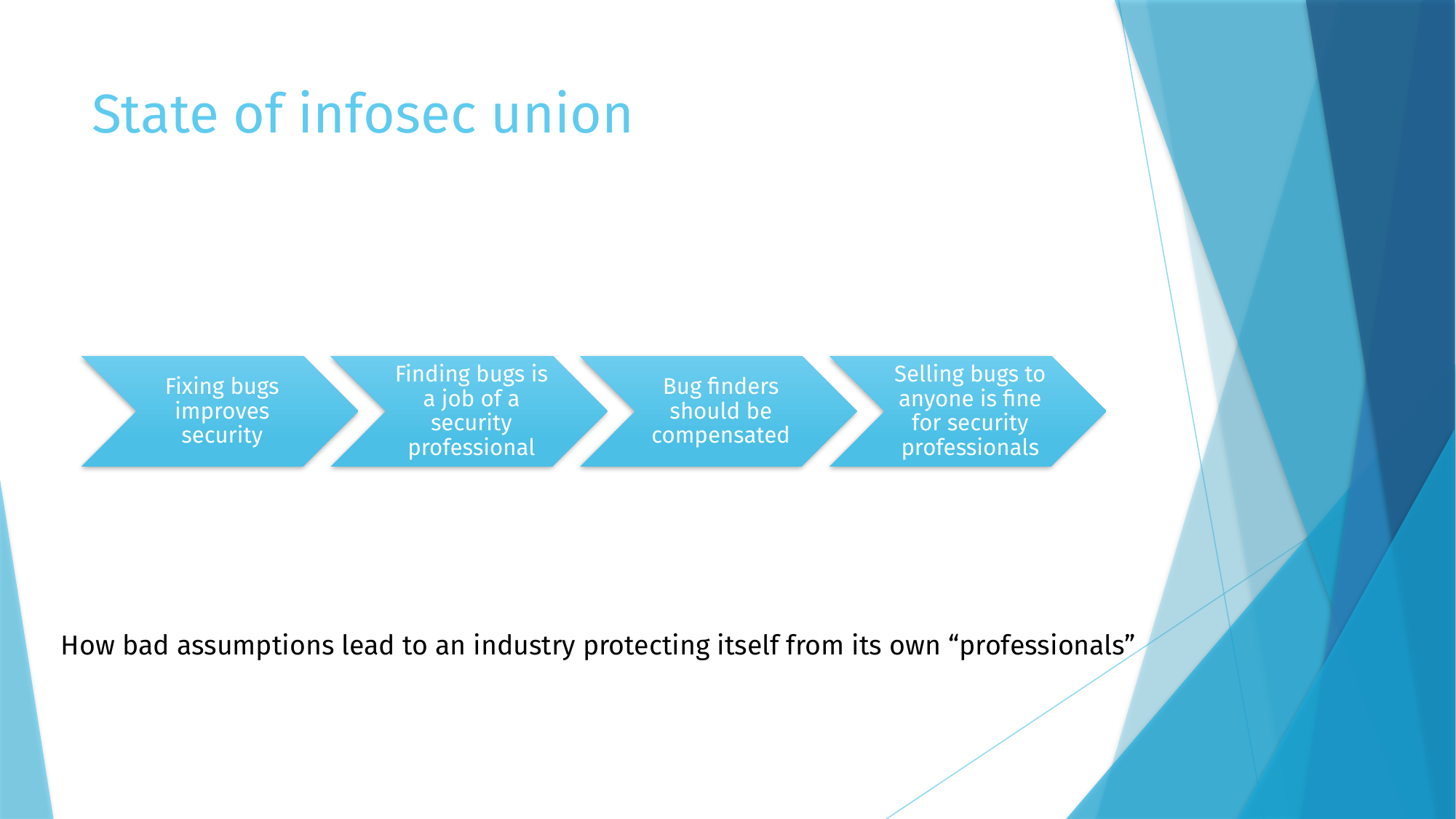

# State of infosec union
Fixing bugs improves security
Finding bugs is a job of a security professional
Bug finders should be compensated
Selling bugs to anyone is fine for security professionals
How bad assumptions lead to an industry protecting itself from its own “professionals”